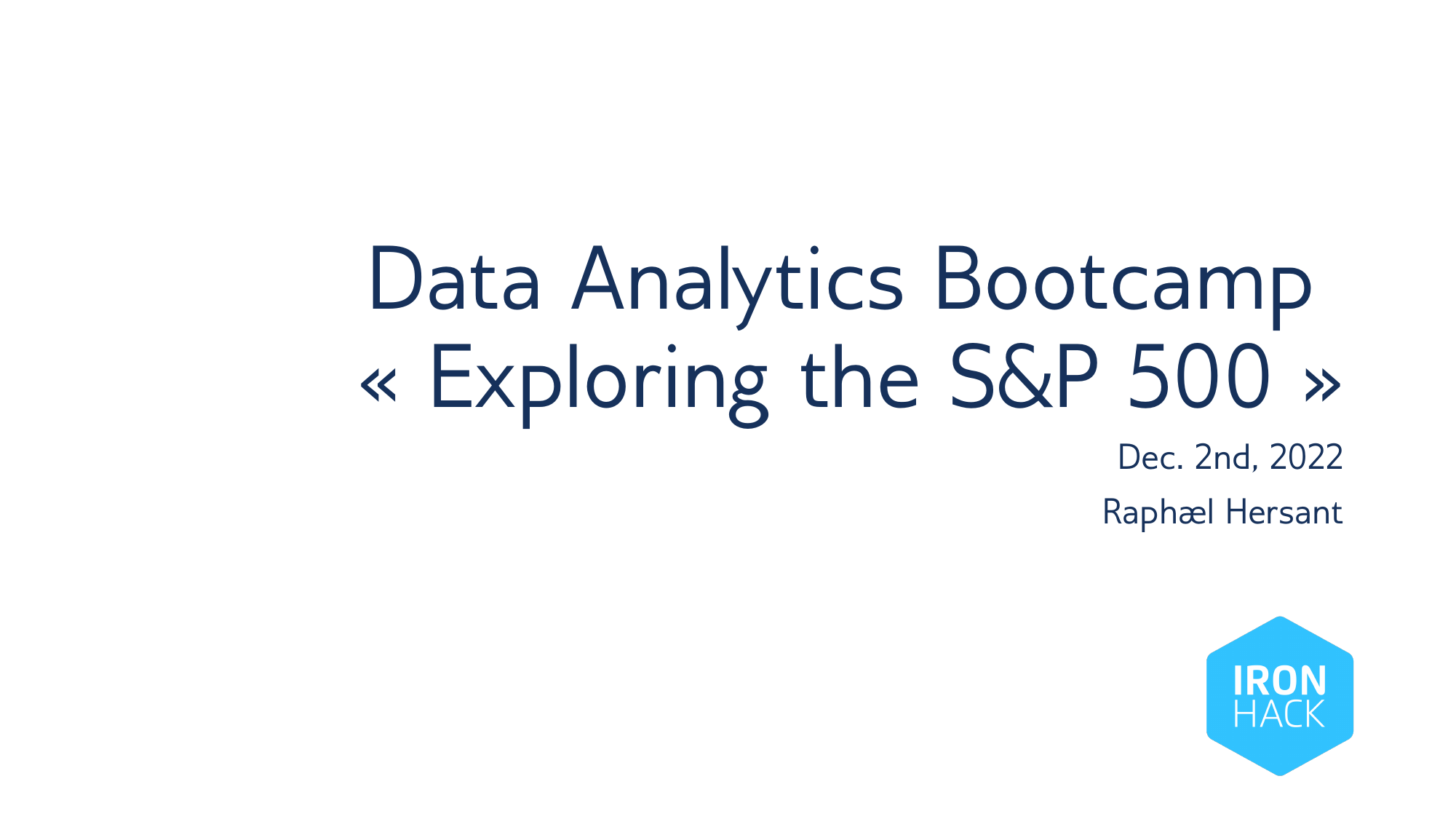

# Data Analytics Bootcamp « Exploring the S&P 500 »
Dec. 2nd, 2022
Raphael Hersant